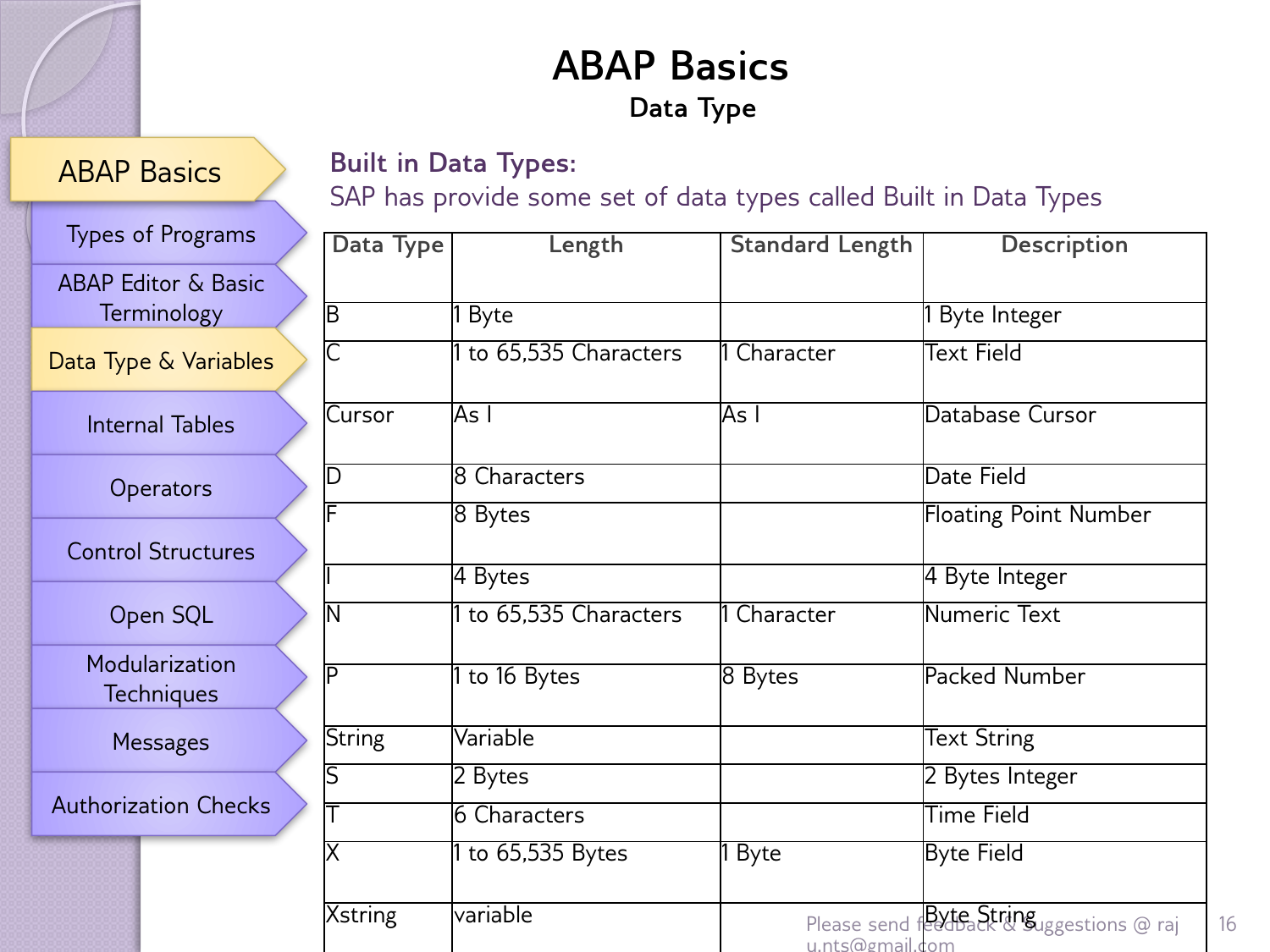

ABAP Basics
Data Type
ABAP Basics
Built in Data Types:
SAP has provide some set of data types called Built in Data Types
Types of Programs
| Data Type | Length | Standard Length | Description |
| --- | --- | --- | --- |
| B | 1 Byte |  | 1 Byte Integer |
| C | 1 to 65,535 Characters | 1 Character | Text Field |
| Cursor | As I | As I | Database Cursor |
| D | 8 Characters |  | Date Field |
| F | 8 Bytes |  | Floating Point Number |
| I | 4 Bytes |  | 4 Byte Integer |
| N | 1 to 65,535 Characters | 1 Character | Numeric Text |
| P | 1 to 16 Bytes | 8 Bytes | Packed Number |
| String | Variable |  | Text String |
| S | 2 Bytes |  | 2 Bytes Integer |
| T | 6 Characters |  | Time Field |
| X | 1 to 65,535 Bytes | 1 Byte | Byte Field |
| Xstring | variable |  | Byte String |
ABAP Editor & Basic Terminology
Data Type & Variables
Internal Tables
Operators
Control Structures
Open SQL
Modularization Techniques
Messages
Authorization Checks
Please send feedback & Suggestions @ raju.nts@gmail.com
16